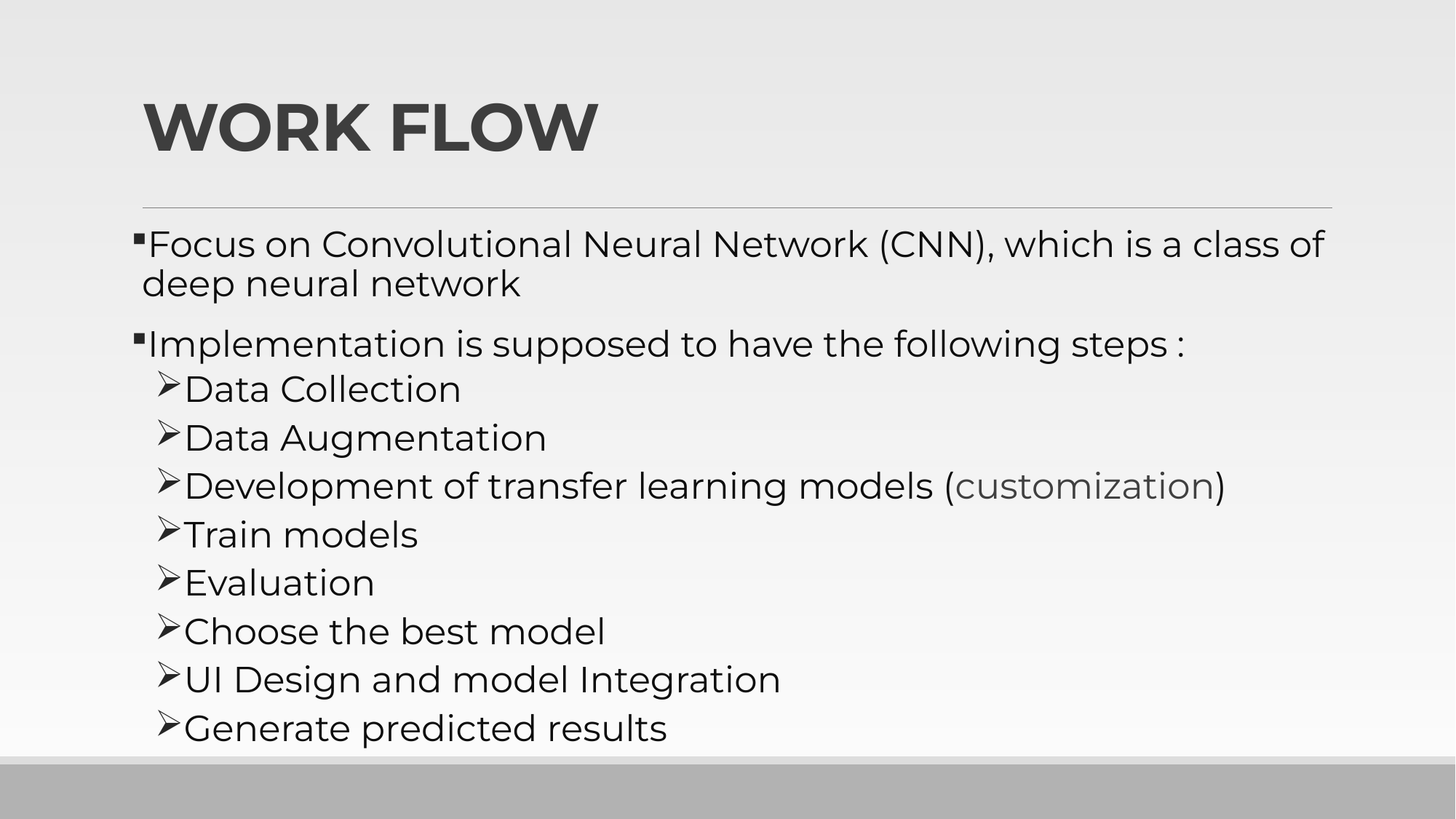

# WORK FLOW
Focus on Convolutional Neural Network (CNN), which is a class of deep neural network
Implementation is supposed to have the following steps :
Data Collection
Data Augmentation
Development of transfer learning models (customization)
Train models
Evaluation
Choose the best model
UI Design and model Integration
Generate predicted results